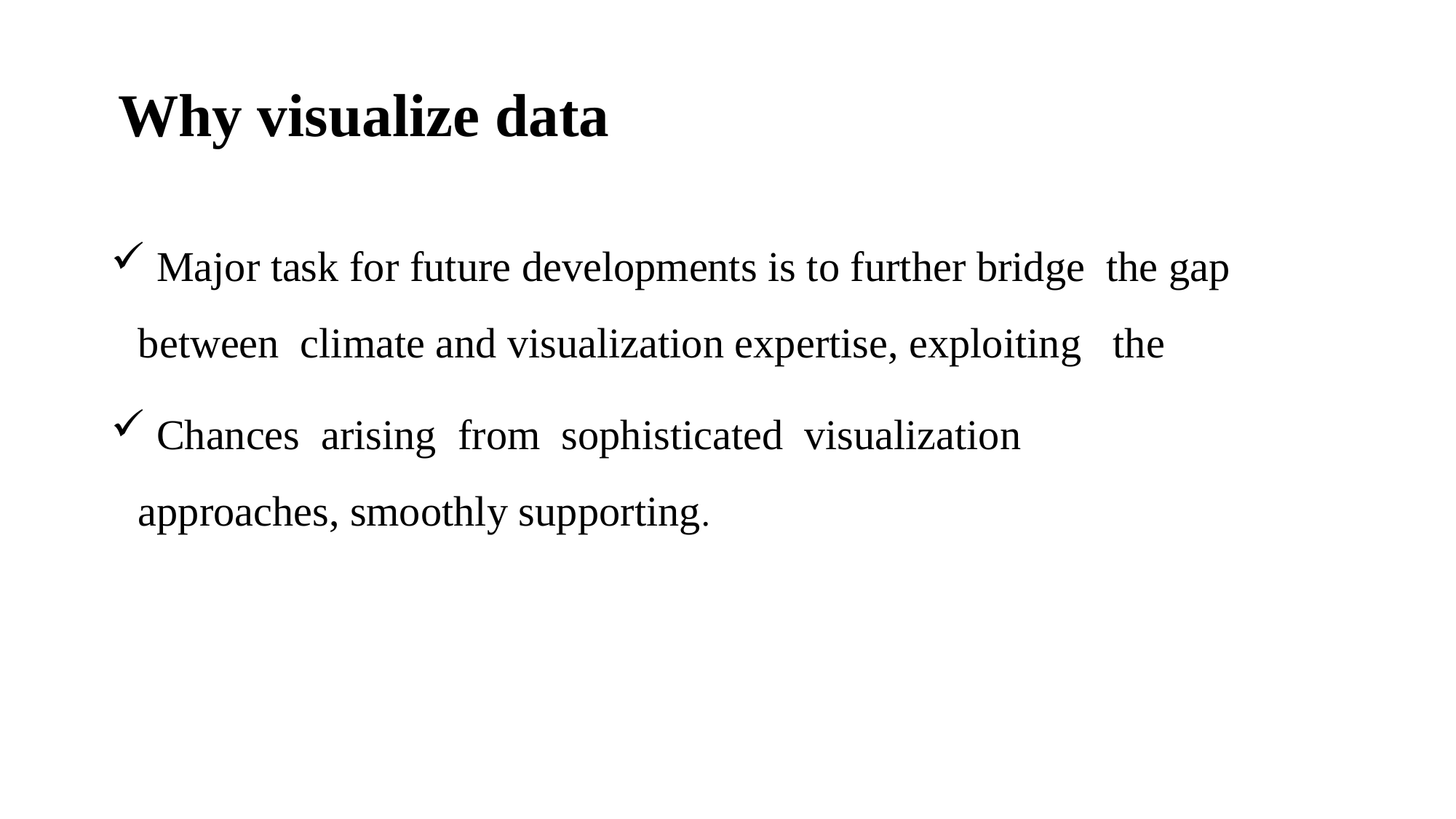

# Why visualize data
 Major task for future developments is to further bridge  the gap between  climate and visualization expertise, exploiting   the
 Chances  arising  from  sophisticated  visualization   approaches, smoothly supporting.